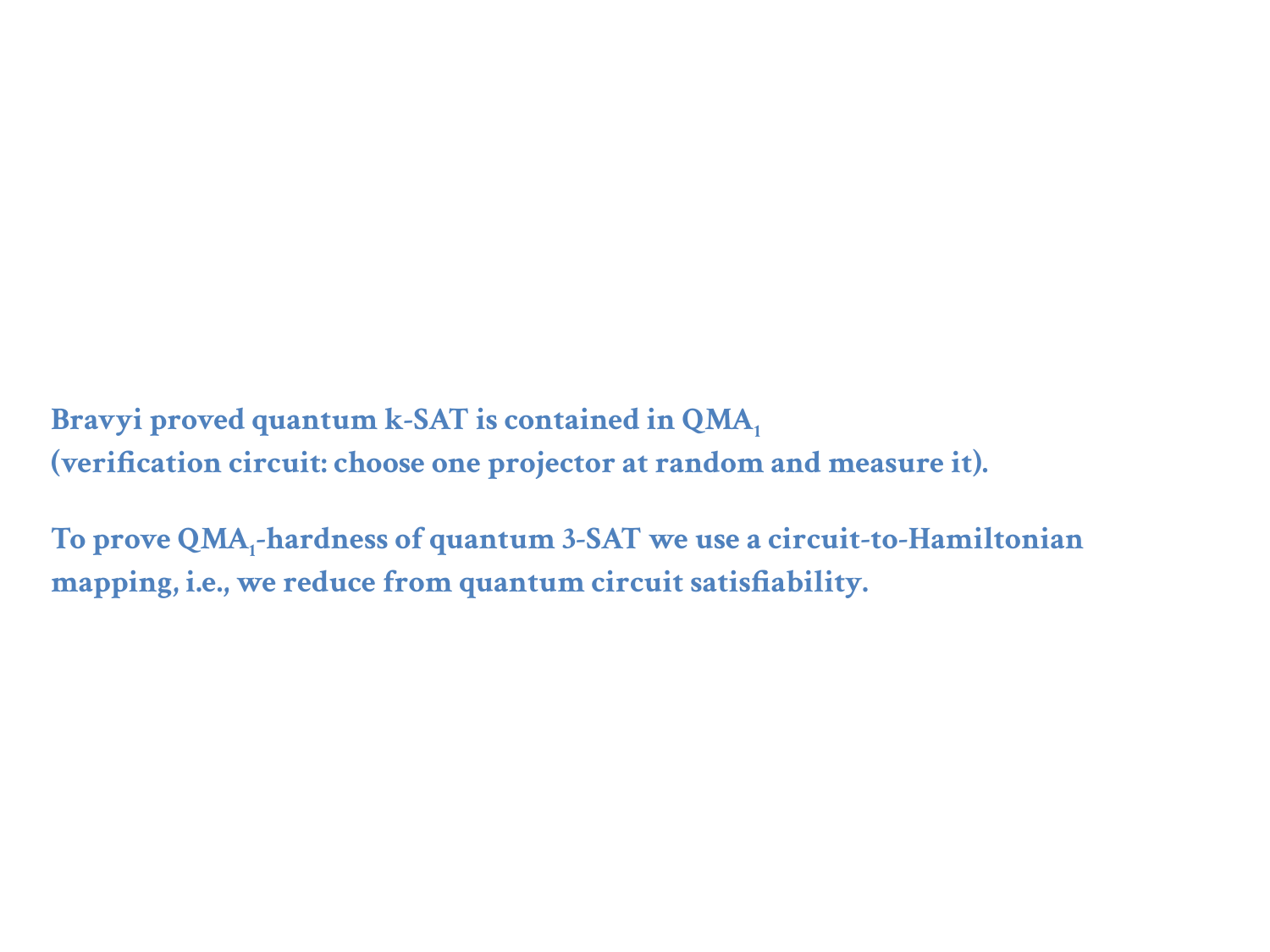

Bravyi proved quantum k-SAT is contained in QMA1
(verification circuit: choose one projector at random and measure it).
To prove QMA1-hardness of quantum 3-SAT we use a circuit-to-Hamiltonian mapping, i.e., we reduce from quantum circuit satisfiability.